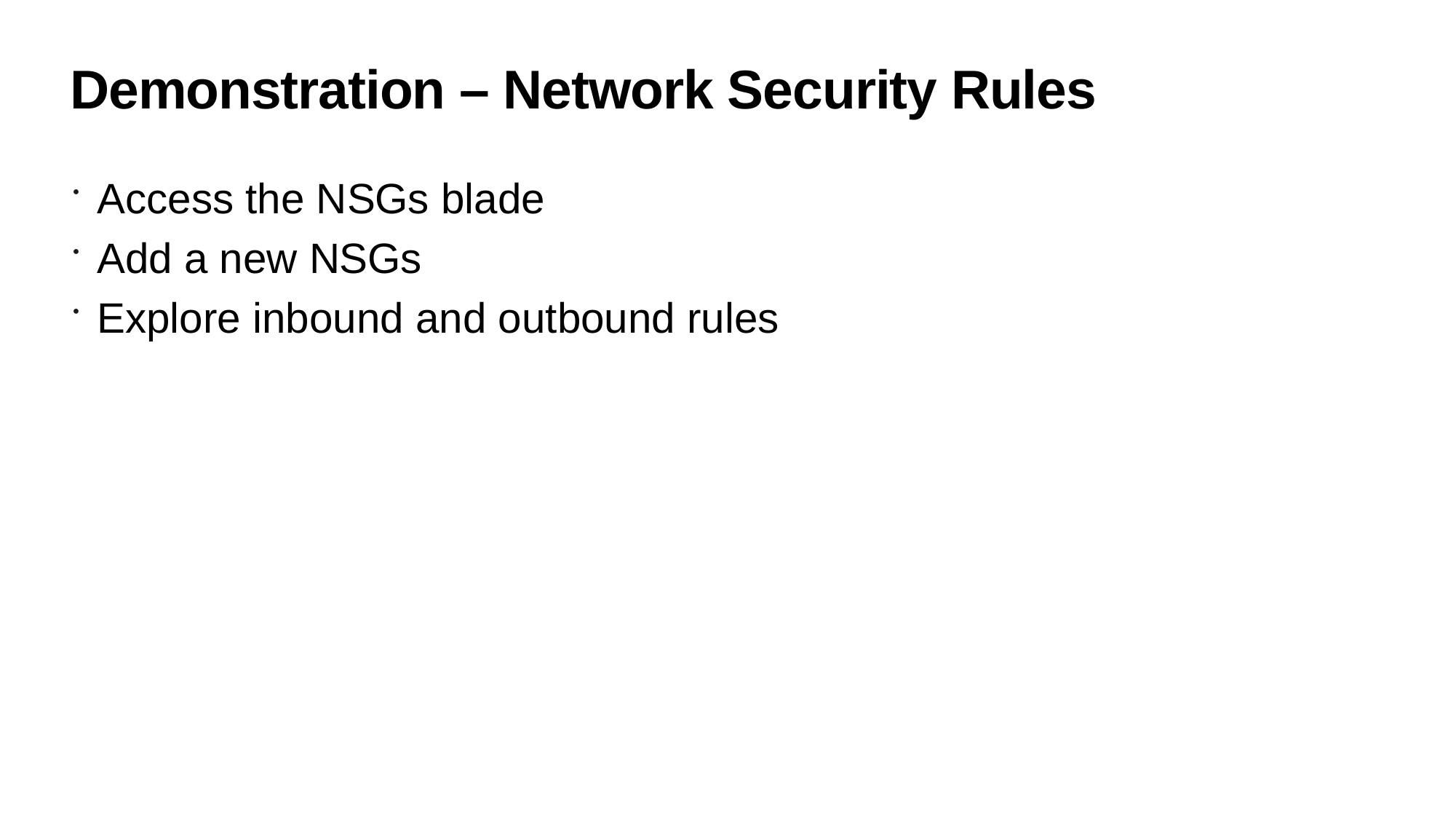

# Demonstration – Network Security Rules
Access the NSGs blade
Add a new NSGs
Explore inbound and outbound rules